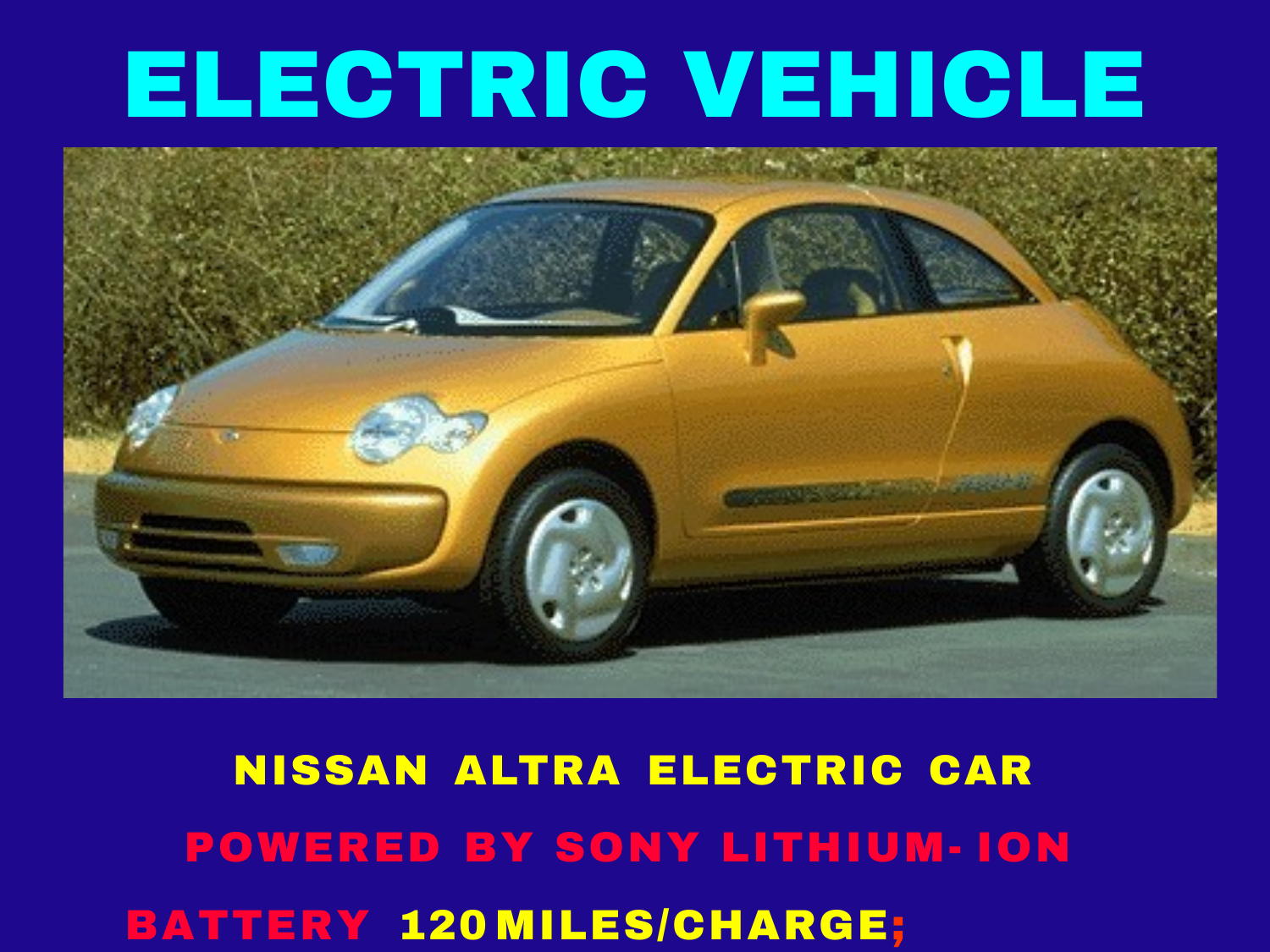

# ELECTRIC VEHICLE

NISSAN	ALTRA	ELECTRIC	CAR
POWERED	BY	SONY	LITHIUM- ION	BATTERY  120	MILES/CHARGE;		SPEED:	60miles/ h